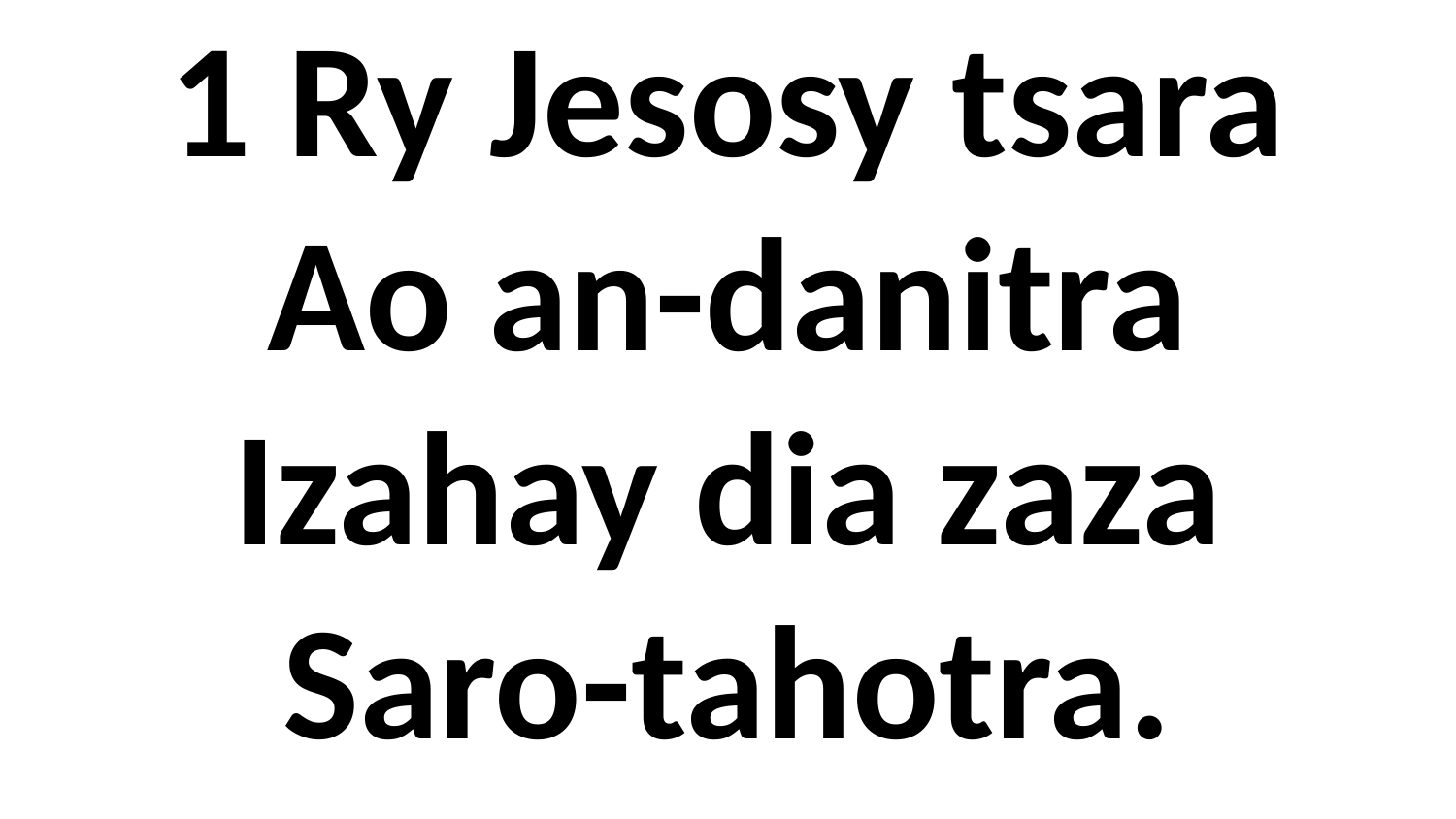

# 1 Ry Jesosy tsara Ao an-danitra Izahay dia zaza Saro-tahotra.